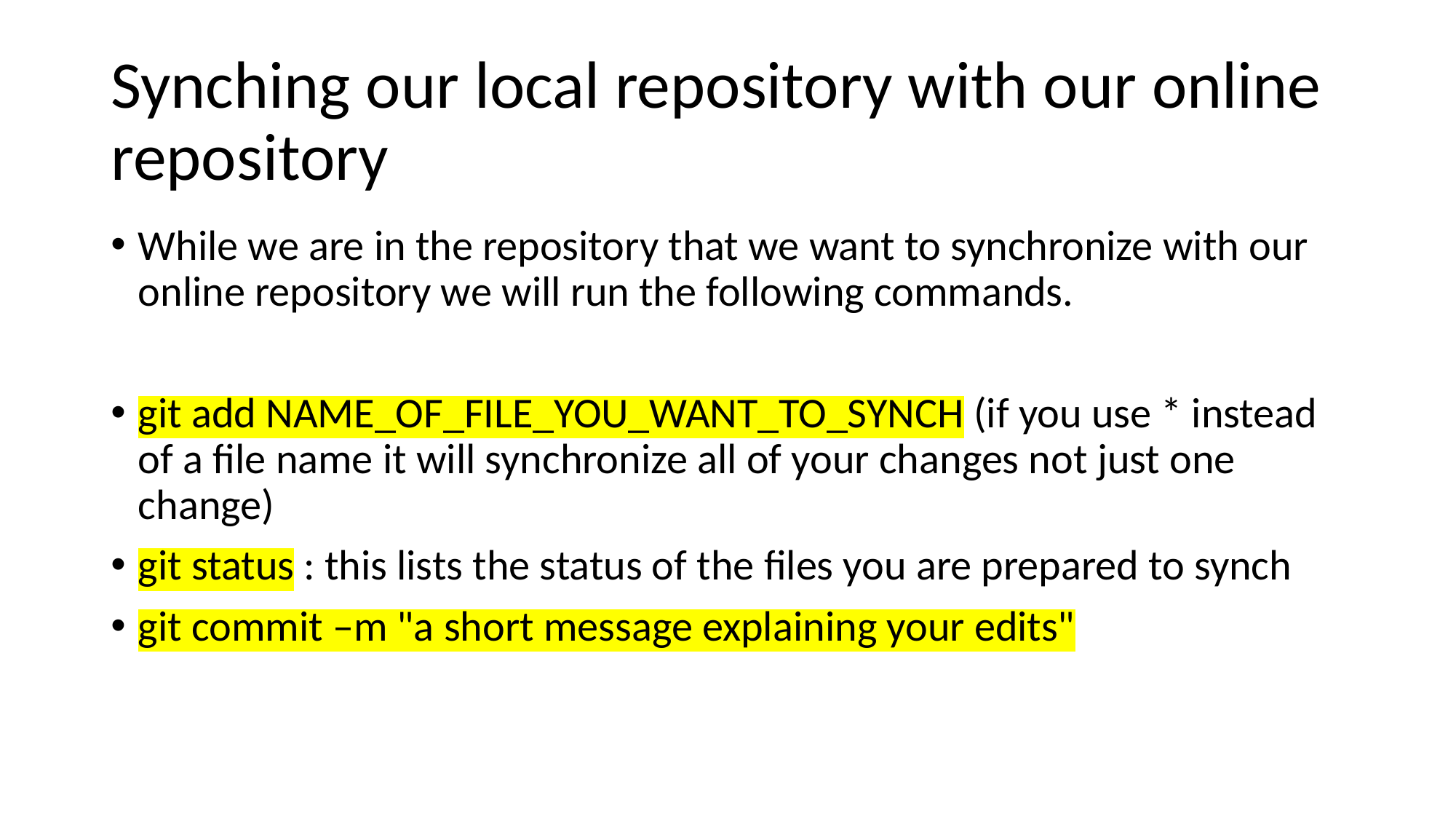

# Synching our local repository with our online repository
While we are in the repository that we want to synchronize with our online repository we will run the following commands.

git add NAME_OF_FILE_YOU_WANT_TO_SYNCH (if you use * instead of a file name it will synchronize all of your changes not just one change)
git status : this lists the status of the files you are prepared to synch
git commit –m "a short message explaining your edits"